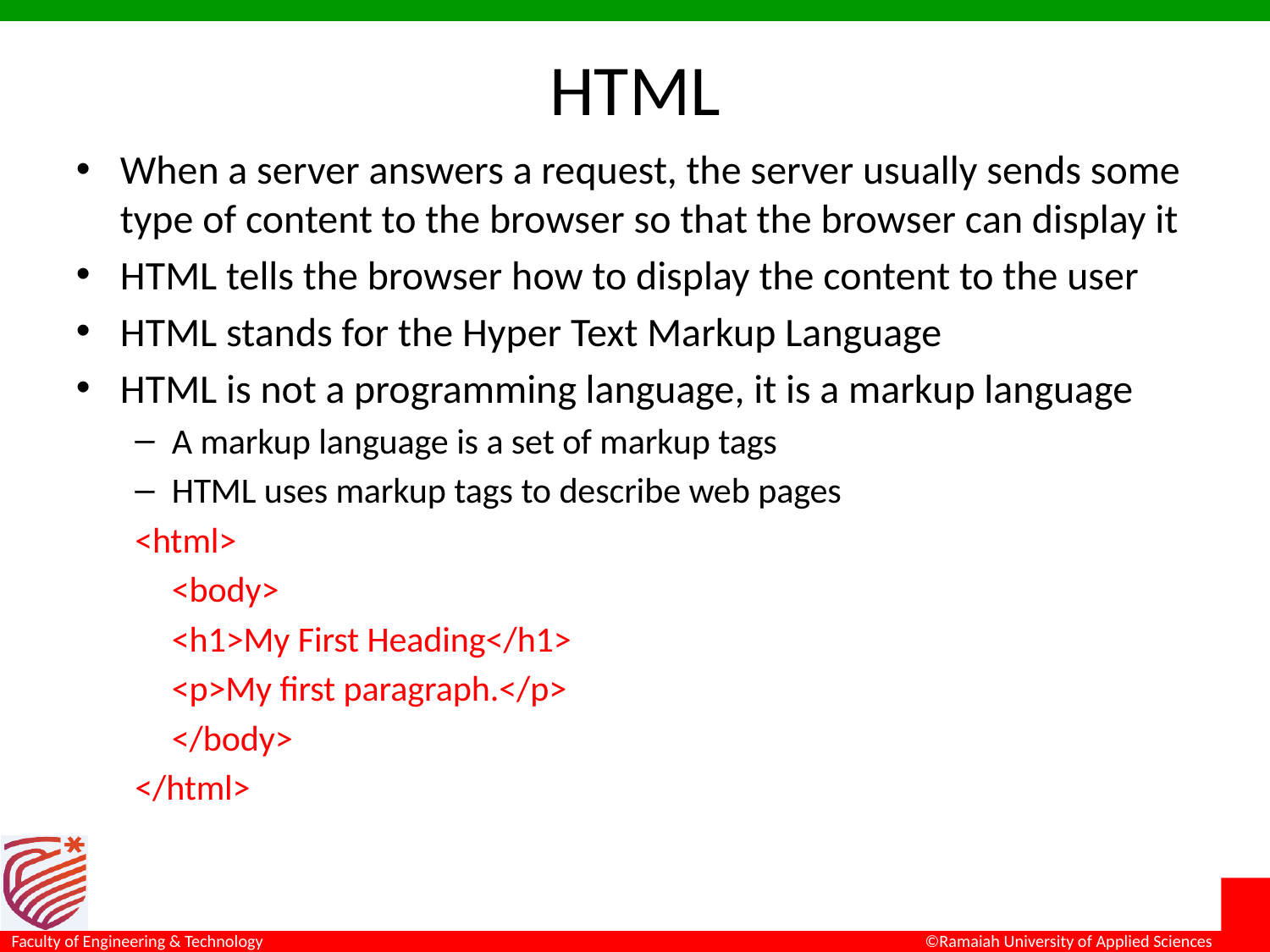

# HTML
When a server answers a request, the server usually sends some type of content to the browser so that the browser can display it
HTML tells the browser how to display the content to the user
HTML stands for the Hyper Text Markup Language
HTML is not a programming language, it is a markup language
A markup language is a set of markup tags
HTML uses markup tags to describe web pages
<html>
	<body>
		<h1>My First Heading</h1>
		<p>My first paragraph.</p>
	</body>
</html>